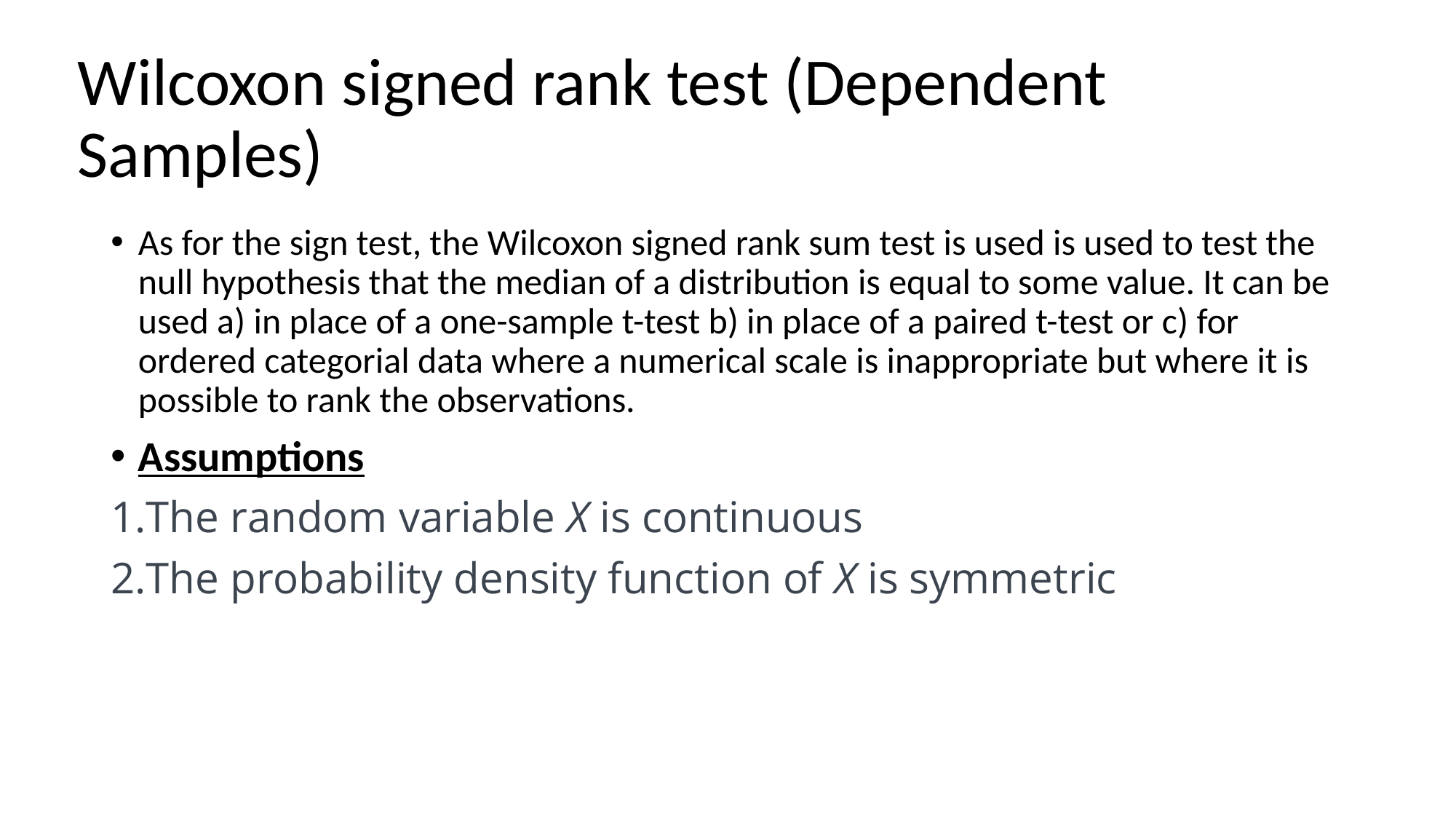

# Wilcoxon signed rank test (Dependent Samples)
As for the sign test, the Wilcoxon signed rank sum test is used is used to test the null hypothesis that the median of a distribution is equal to some value. It can be used a) in place of a one-sample t-test b) in place of a paired t-test or c) for ordered categorial data where a numerical scale is inappropriate but where it is possible to rank the observations.
Assumptions
The random variable X is continuous
The probability density function of X is symmetric